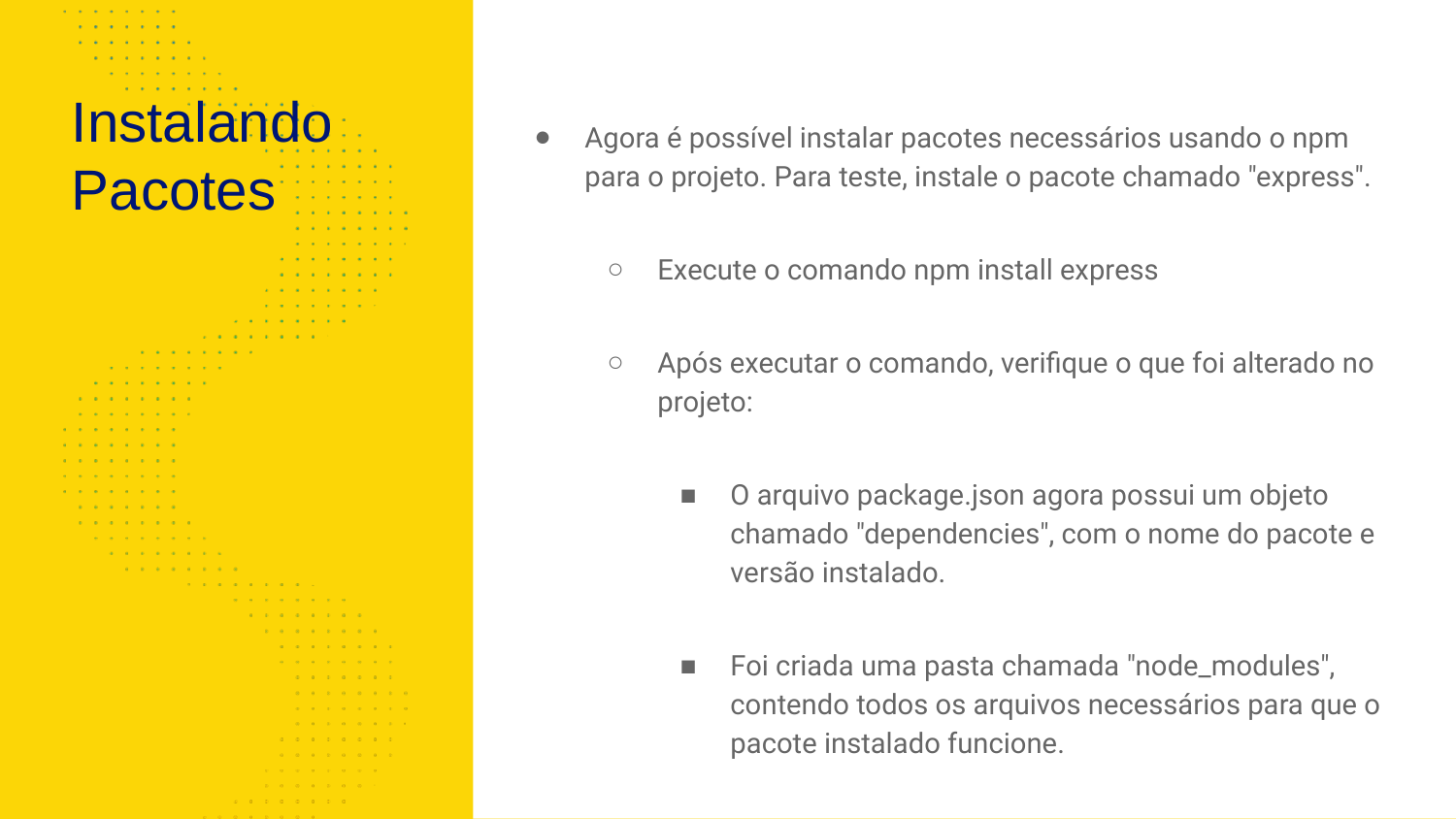

# Instalando Pacotes
Agora é possível instalar pacotes necessários usando o npm para o projeto. Para teste, instale o pacote chamado "express".

Execute o comando npm install express

Após executar o comando, verifique o que foi alterado no projeto:

O arquivo package.json agora possui um objeto chamado "dependencies", com o nome do pacote e versão instalado.

Foi criada uma pasta chamada "node_modules", contendo todos os arquivos necessários para que o pacote instalado funcione.